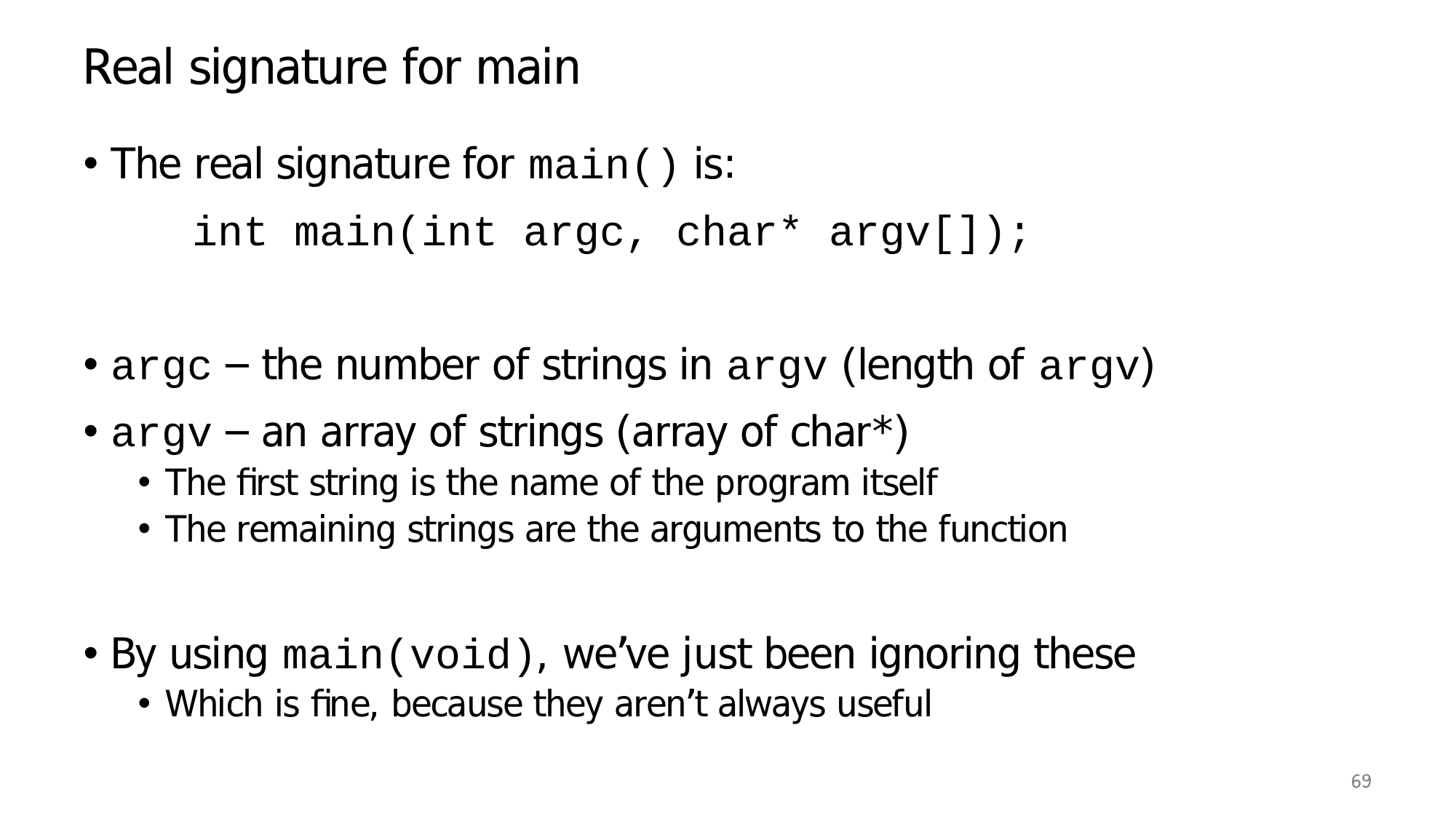

# Real signature for main
The real signature for main() is:
	int main(int argc, char* argv[]);

argc – the number of strings in argv (length of argv)
argv – an array of strings (array of char*)
The first string is the name of the program itself
The remaining strings are the arguments to the function

By using main(void), we’ve just been ignoring these
Which is fine, because they aren’t always useful
69